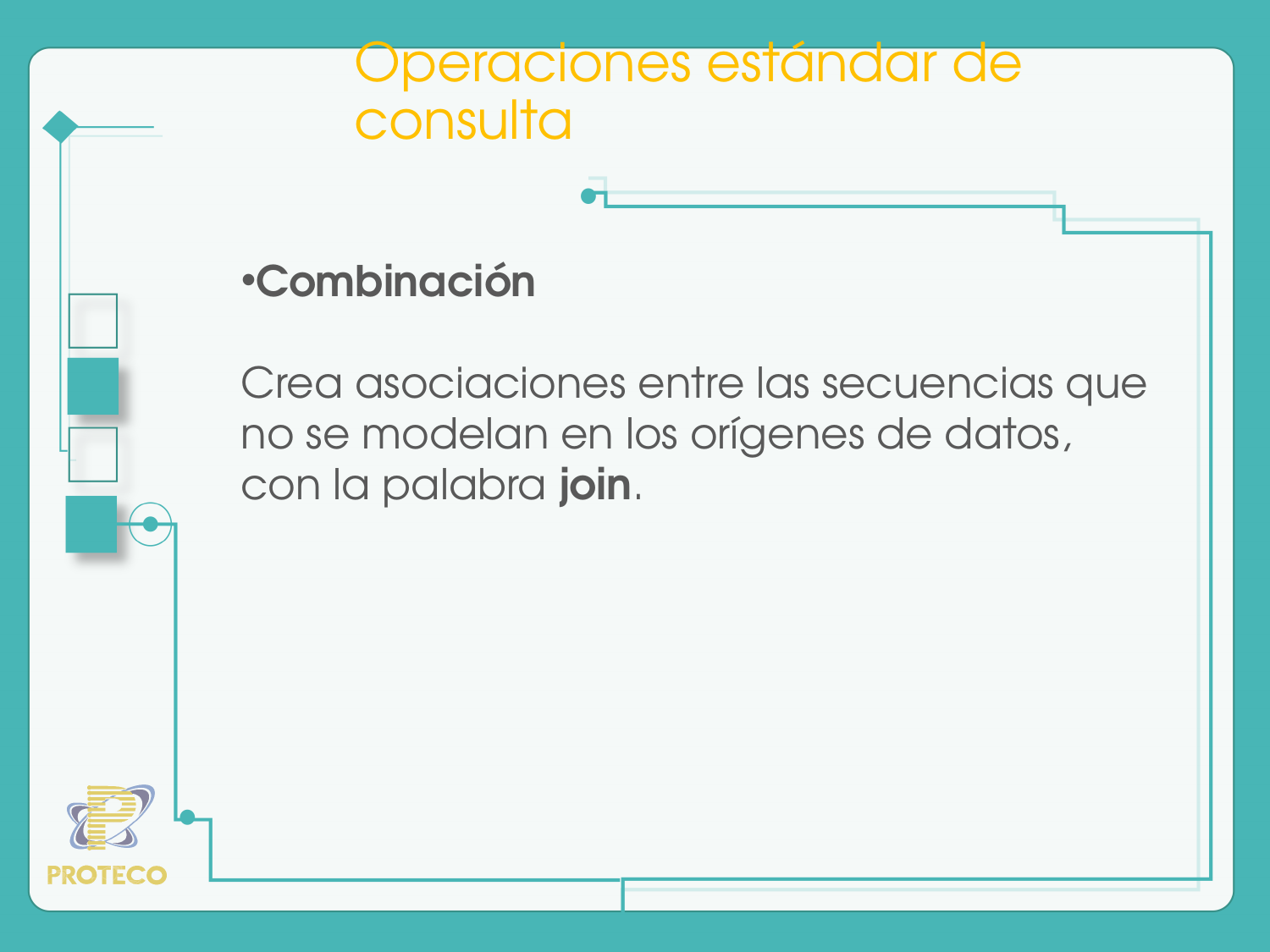

# Operaciones estándar de consulta
Combinación

Crea asociaciones entre las secuencias que no se modelan en los orígenes de datos, con la palabra join.